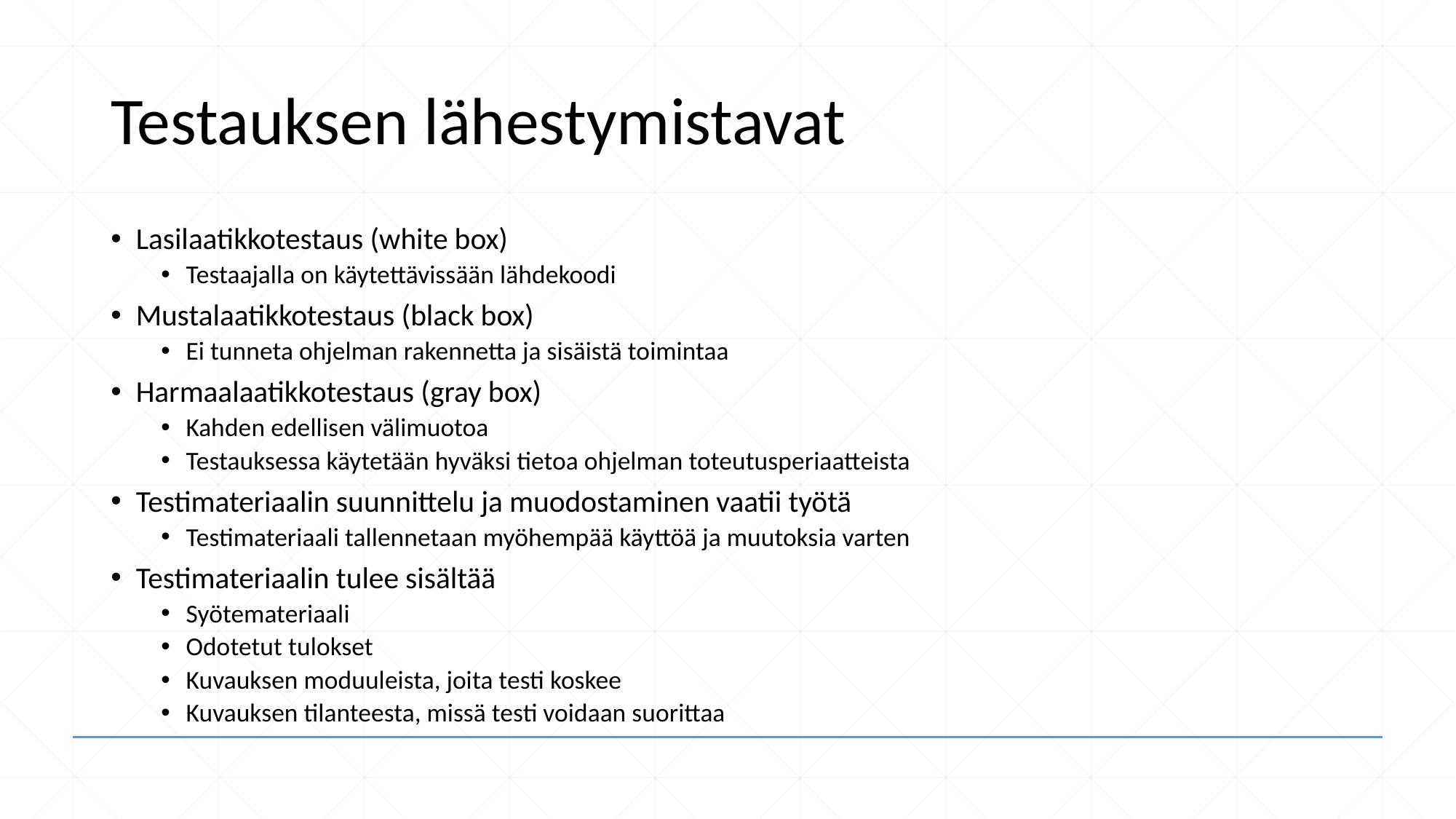

# Testauksen lähestymistavat
Lasilaatikkotestaus (white box)
Testaajalla on käytettävissään lähdekoodi
Mustalaatikkotestaus (black box)
Ei tunneta ohjelman rakennetta ja sisäistä toimintaa
Harmaalaatikkotestaus (gray box)
Kahden edellisen välimuotoa
Testauksessa käytetään hyväksi tietoa ohjelman toteutusperiaatteista
Testimateriaalin suunnittelu ja muodostaminen vaatii työtä
Testimateriaali tallennetaan myöhempää käyttöä ja muutoksia varten
Testimateriaalin tulee sisältää
Syötemateriaali
Odotetut tulokset
Kuvauksen moduuleista, joita testi koskee
Kuvauksen tilanteesta, missä testi voidaan suorittaa